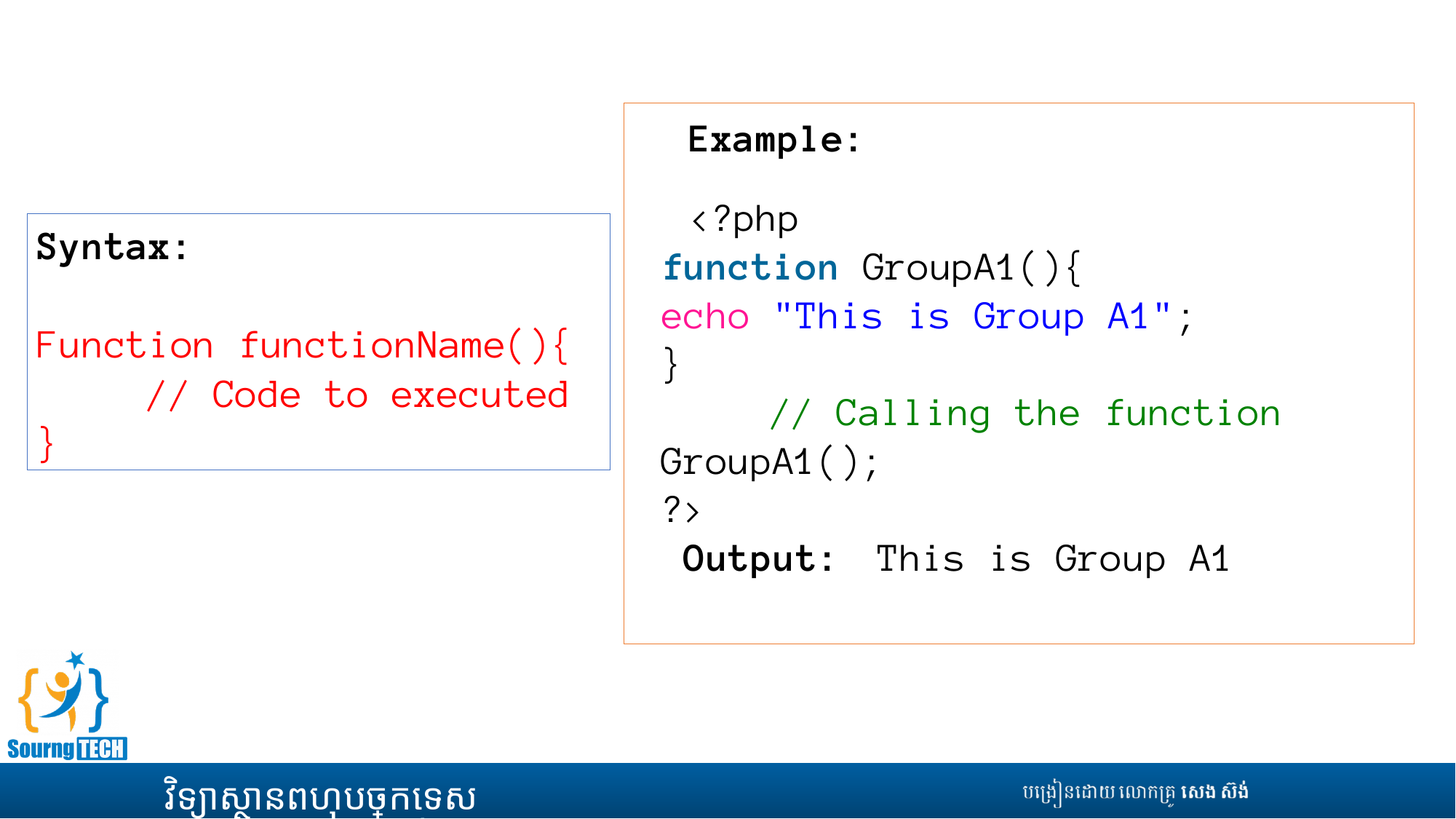

Example:
<?php
	function GroupA1(){
		echo "This is Group A1";
	}
 	// Calling the function
	GroupA1();
?>
 Output:	This is Group A1

Syntax:

Function functionName(){
	// Code to executed
}